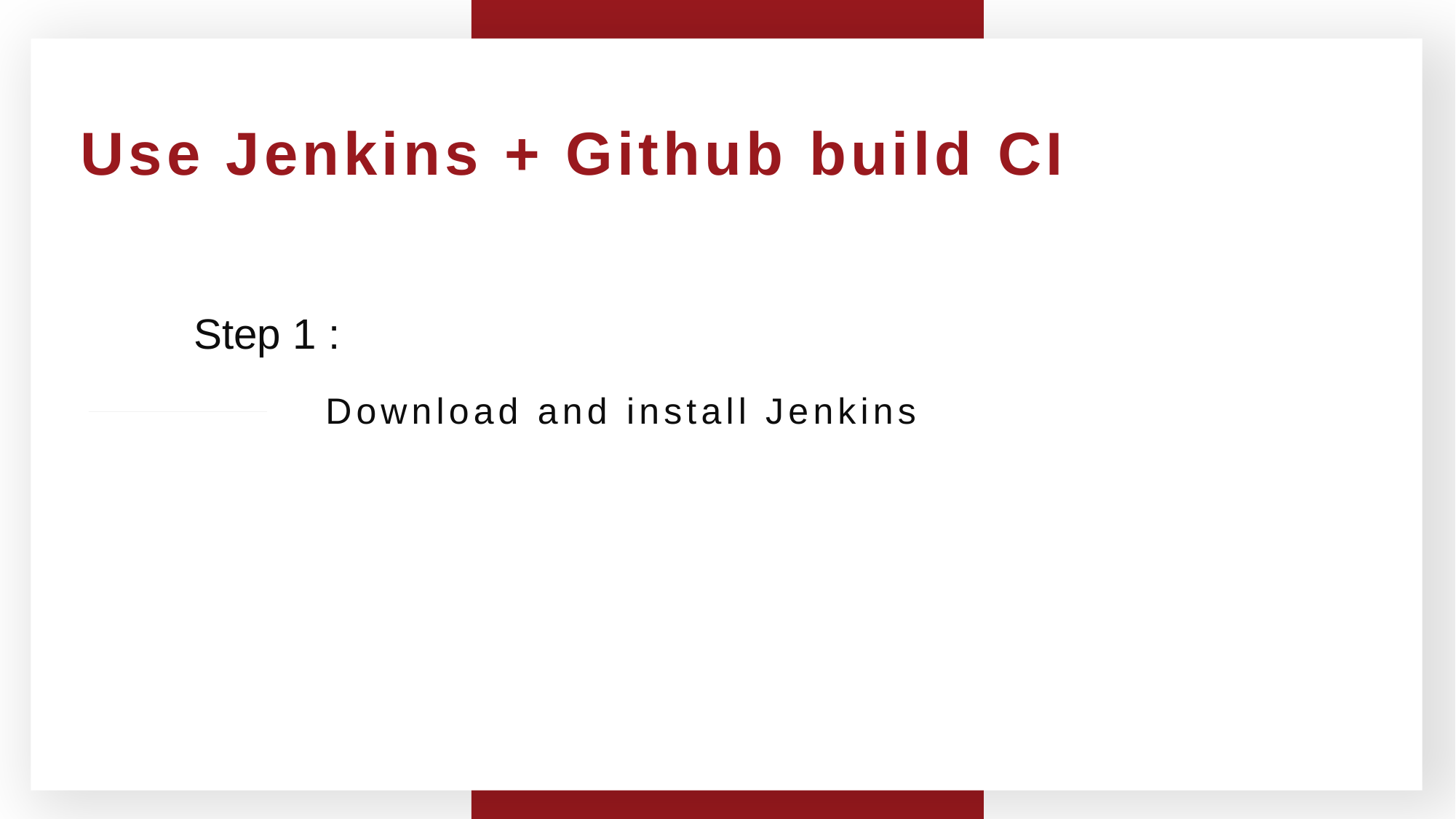

Use Jenkins + Github build CI
Step 1 :

Download and install Jenkins